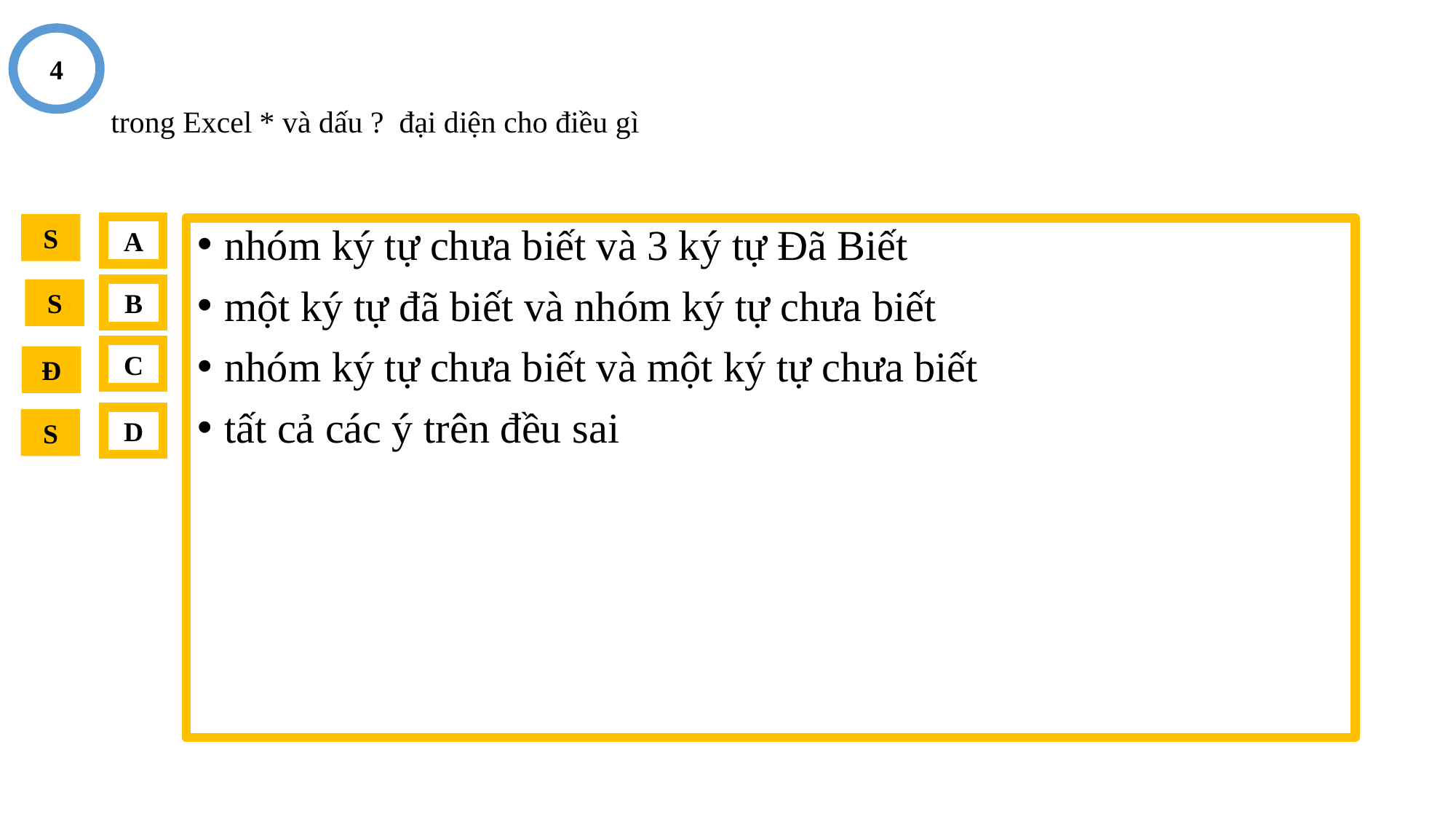

4
# trong Excel * và dấu ?  đại diện cho điều gì
S
A
nhóm ký tự chưa biết và 3 ký tự Đã Biết
một ký tự đã biết và nhóm ký tự chưa biết
nhóm ký tự chưa biết và một ký tự chưa biết
tất cả các ý trên đều sai
S
B
C
Đ
D
S